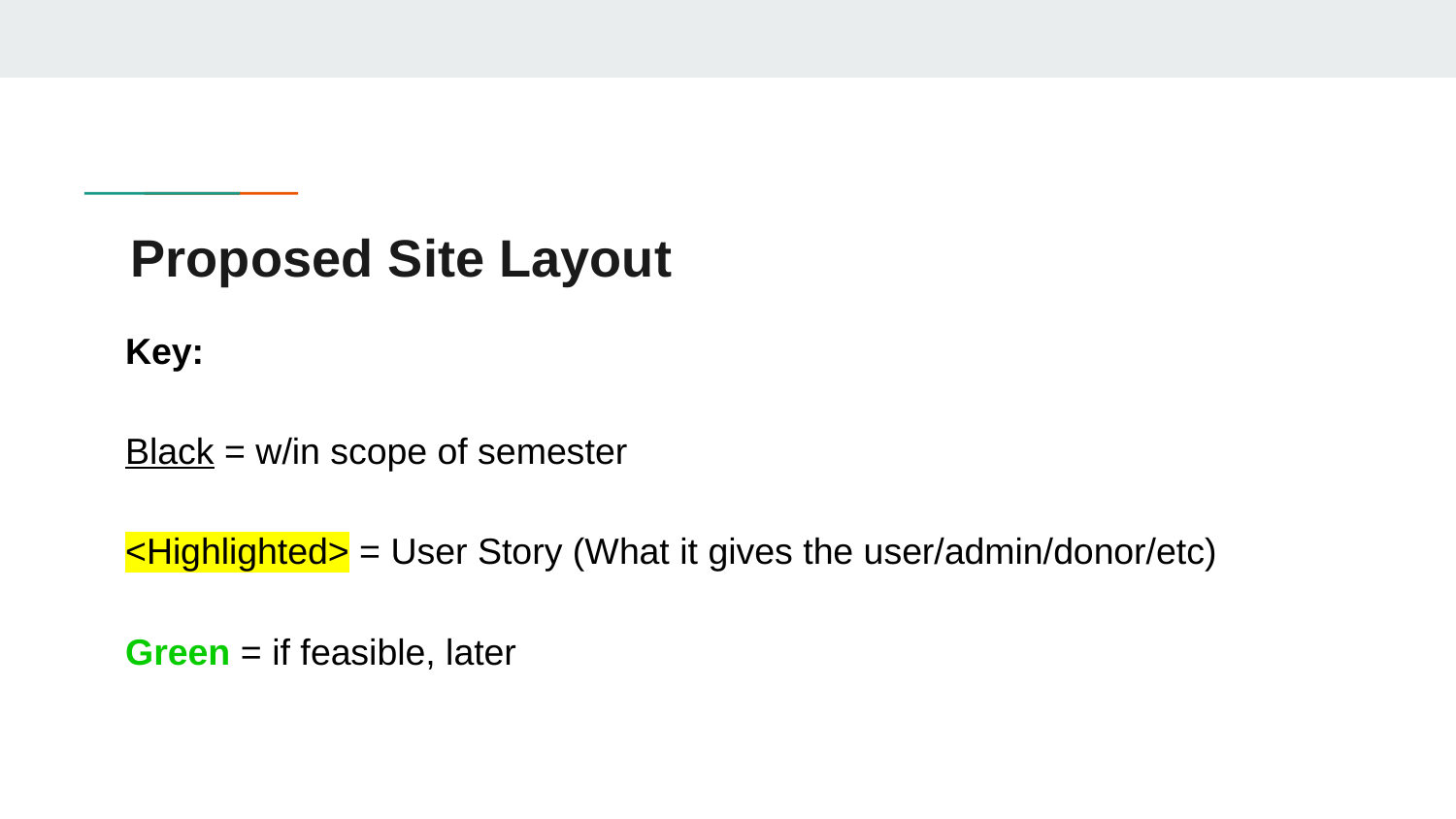

# Proposed Site Layout
Key:

Black = w/in scope of semester

<Highlighted> = User Story (What it gives the user/admin/donor/etc)

Green = if feasible, later